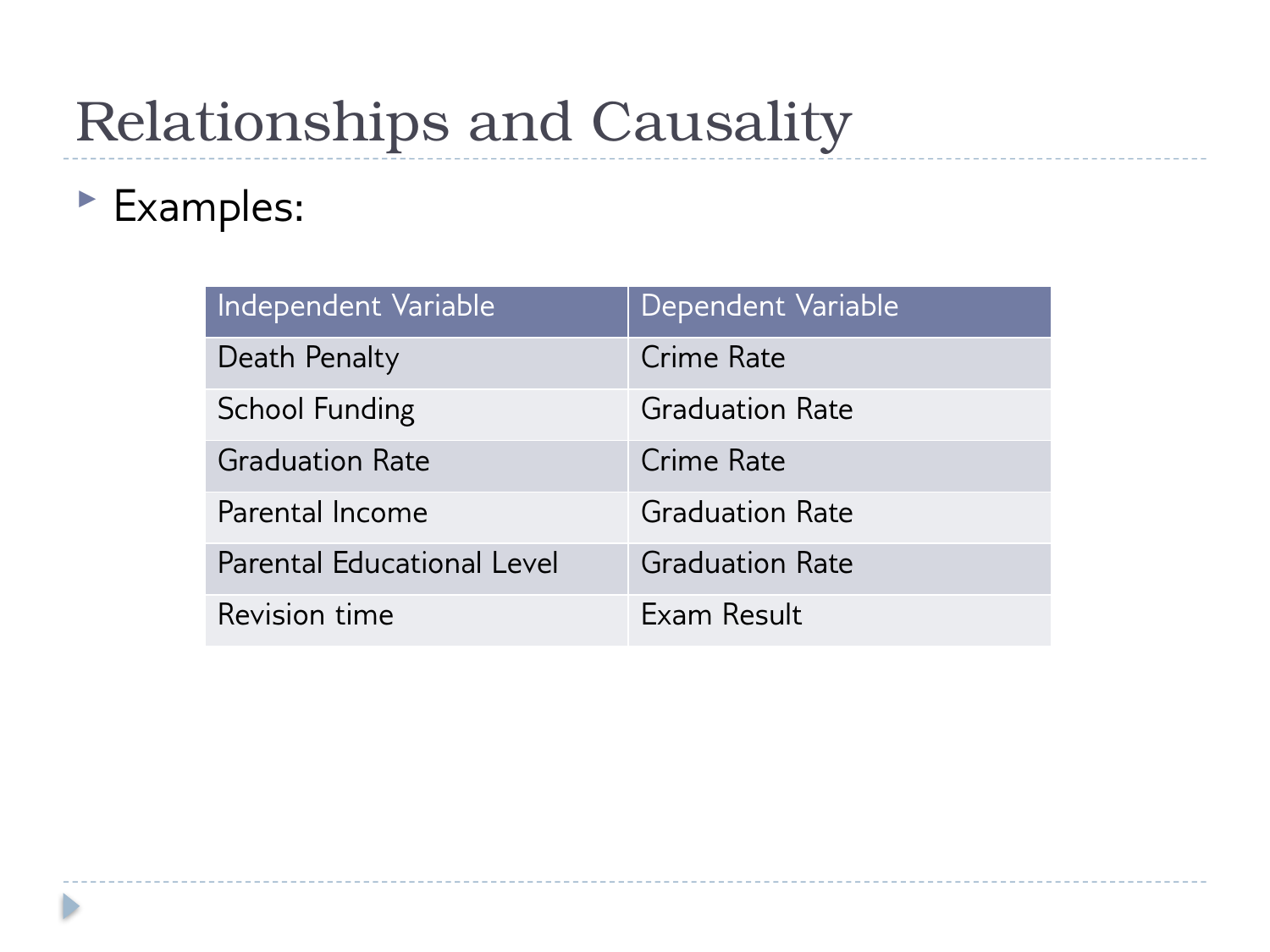

# Relationships and Causality
Examples:

| Independent Variable | Dependent Variable |
| --- | --- |
| Death Penalty | Crime Rate |
| School Funding | Graduation Rate |
| Graduation Rate | Crime Rate |
| Parental Income | Graduation Rate |
| Parental Educational Level | Graduation Rate |
| Revision time | Exam Result |